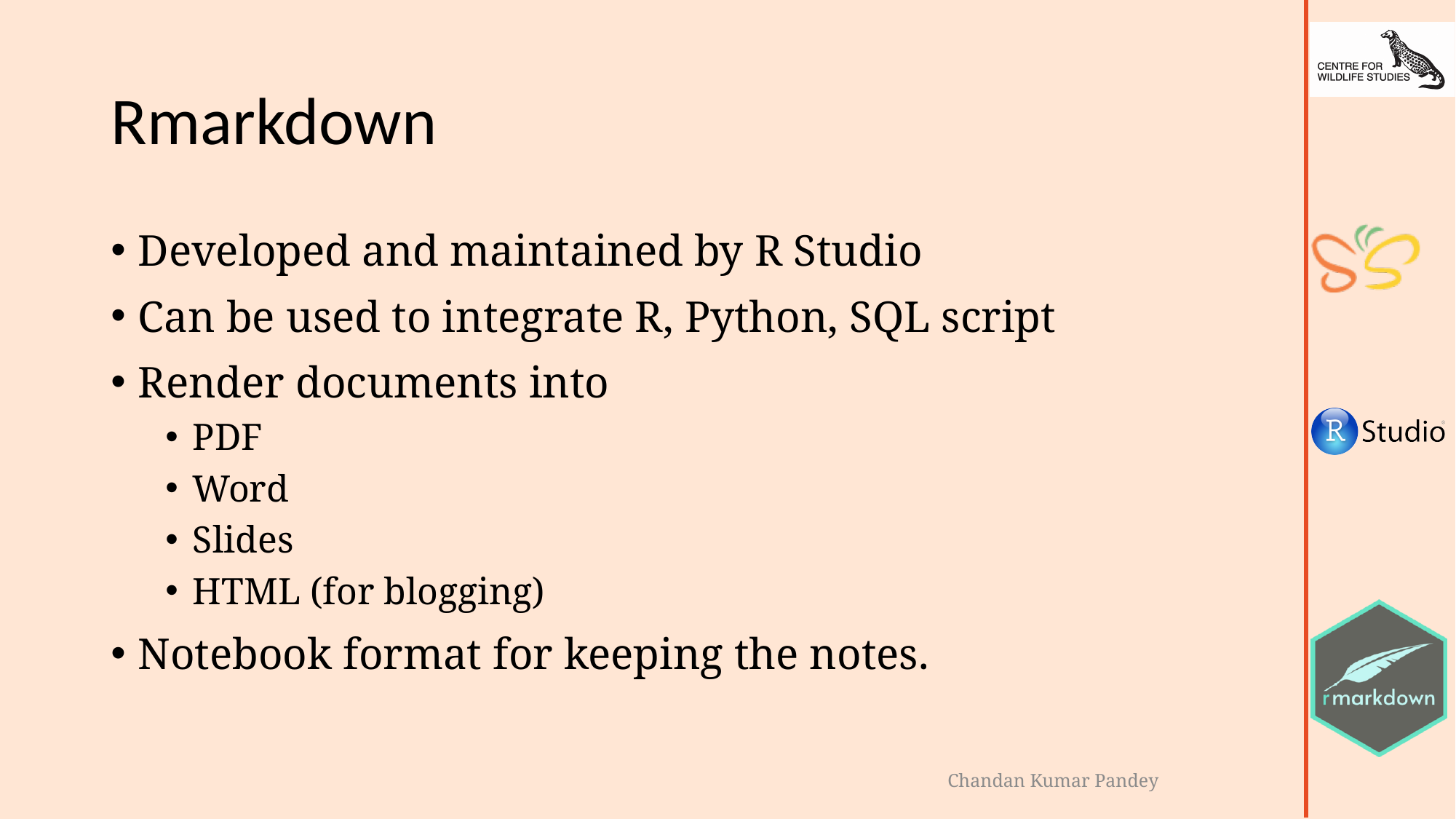

# Rmarkdown
Developed and maintained by R Studio
Can be used to integrate R, Python, SQL script
Render documents into
PDF
Word
Slides
HTML (for blogging)
Notebook format for keeping the notes.